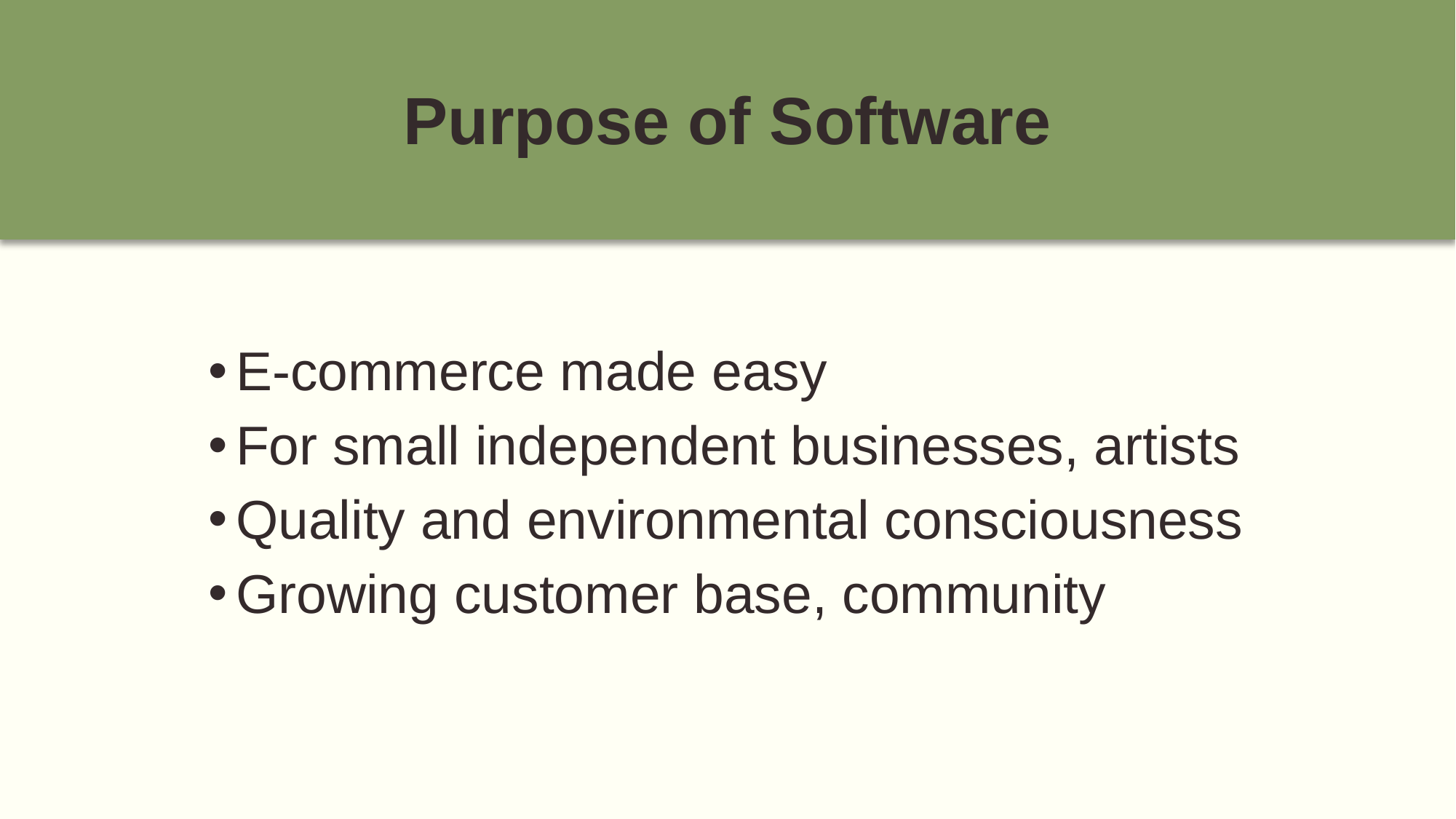

# Purpose of Software
E-commerce made easy
For small independent businesses, artists
Quality and environmental consciousness
Growing customer base, community